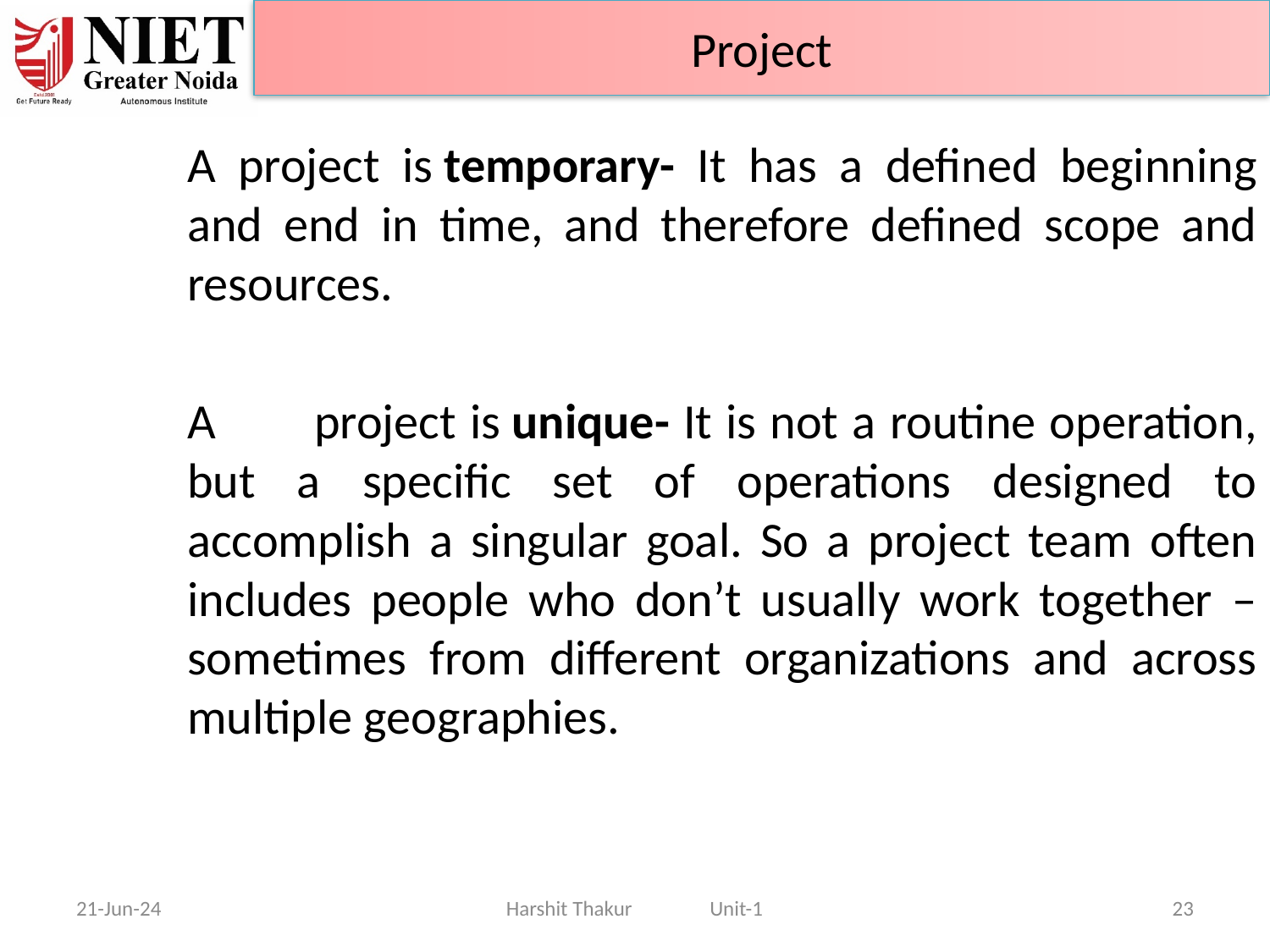

Project
	A project is temporary- It has a defined beginning and end in time, and therefore defined scope and resources.

	A	project is unique- It is not a routine operation, but a specific set of operations designed to accomplish a singular goal. So a project team often includes people who don’t usually work together – sometimes from different organizations and across multiple geographies.

21-Jun-24
Harshit Thakur                Unit-1
23